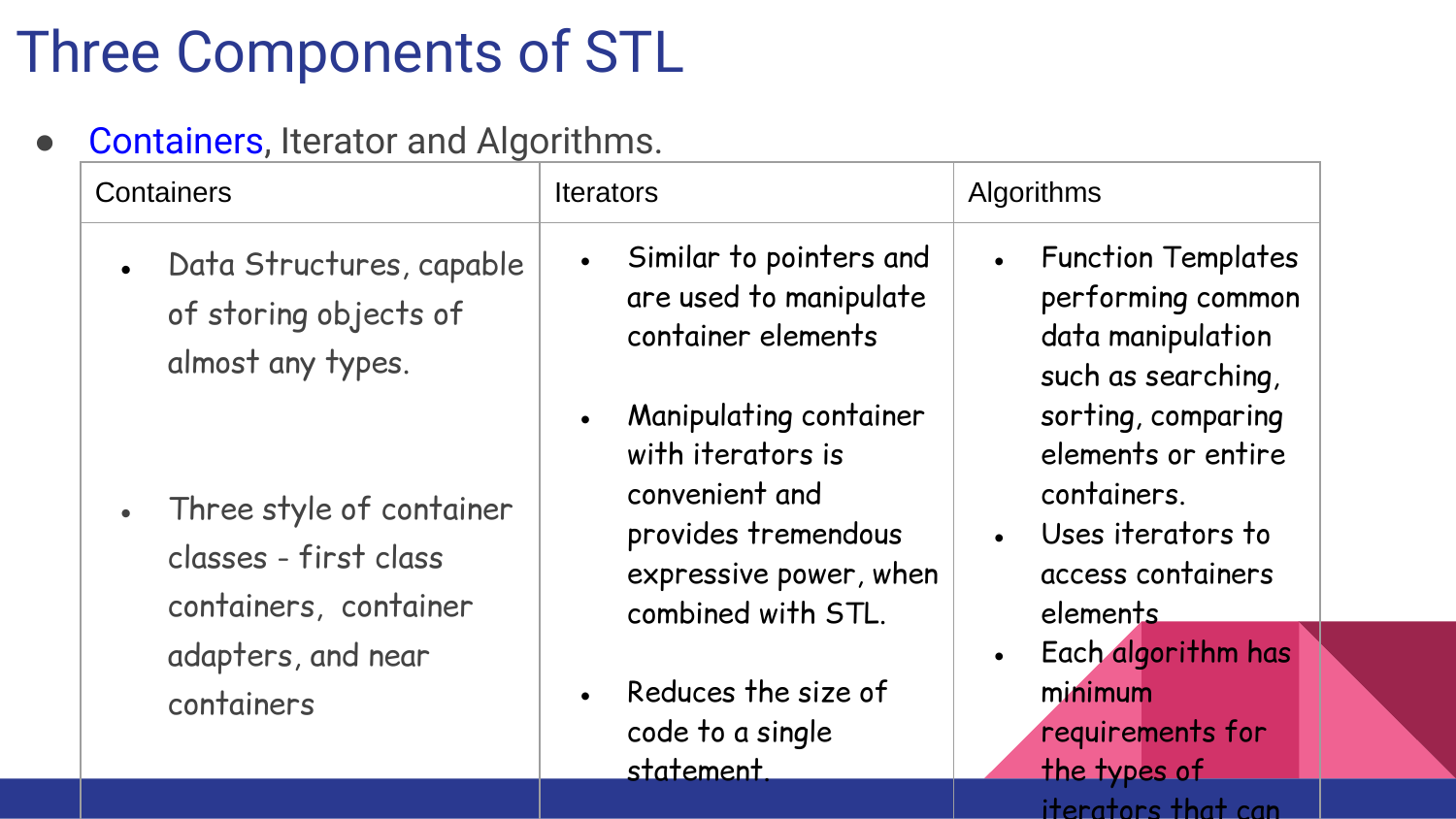

# Three Components of STL
Containers, Iterator and Algorithms.

| Containers | Iterators | Algorithms |
| --- | --- | --- |
| Data Structures, capable of storing objects of almost any types. Three style of container classes - first class containers, container adapters, and near containers | Similar to pointers and are used to manipulate container elements Manipulating container with iterators is convenient and provides tremendous expressive power, when combined with STL. Reduces the size of code to a single statement. | Function Templates performing common data manipulation such as searching, sorting, comparing elements or entire containers. Uses iterators to access containers elements Each algorithm has minimum requirements for the types of iterators that can be used with it |